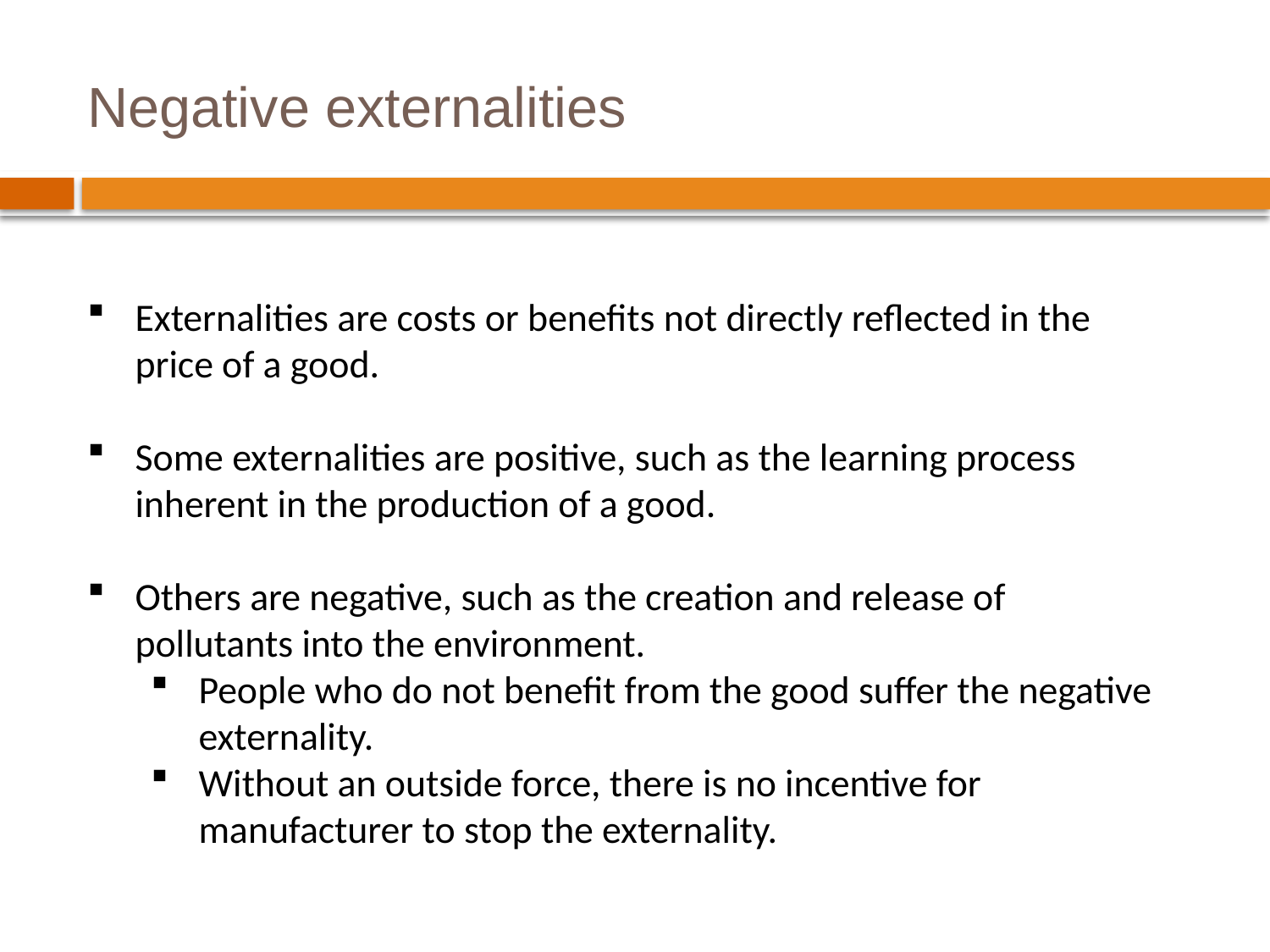

# Negative externalities
Externalities are costs or benefits not directly reflected in the price of a good.

Some externalities are positive, such as the learning process inherent in the production of a good.

Others are negative, such as the creation and release of pollutants into the environment.
People who do not benefit from the good suffer the negative externality.
Without an outside force, there is no incentive for manufacturer to stop the externality.